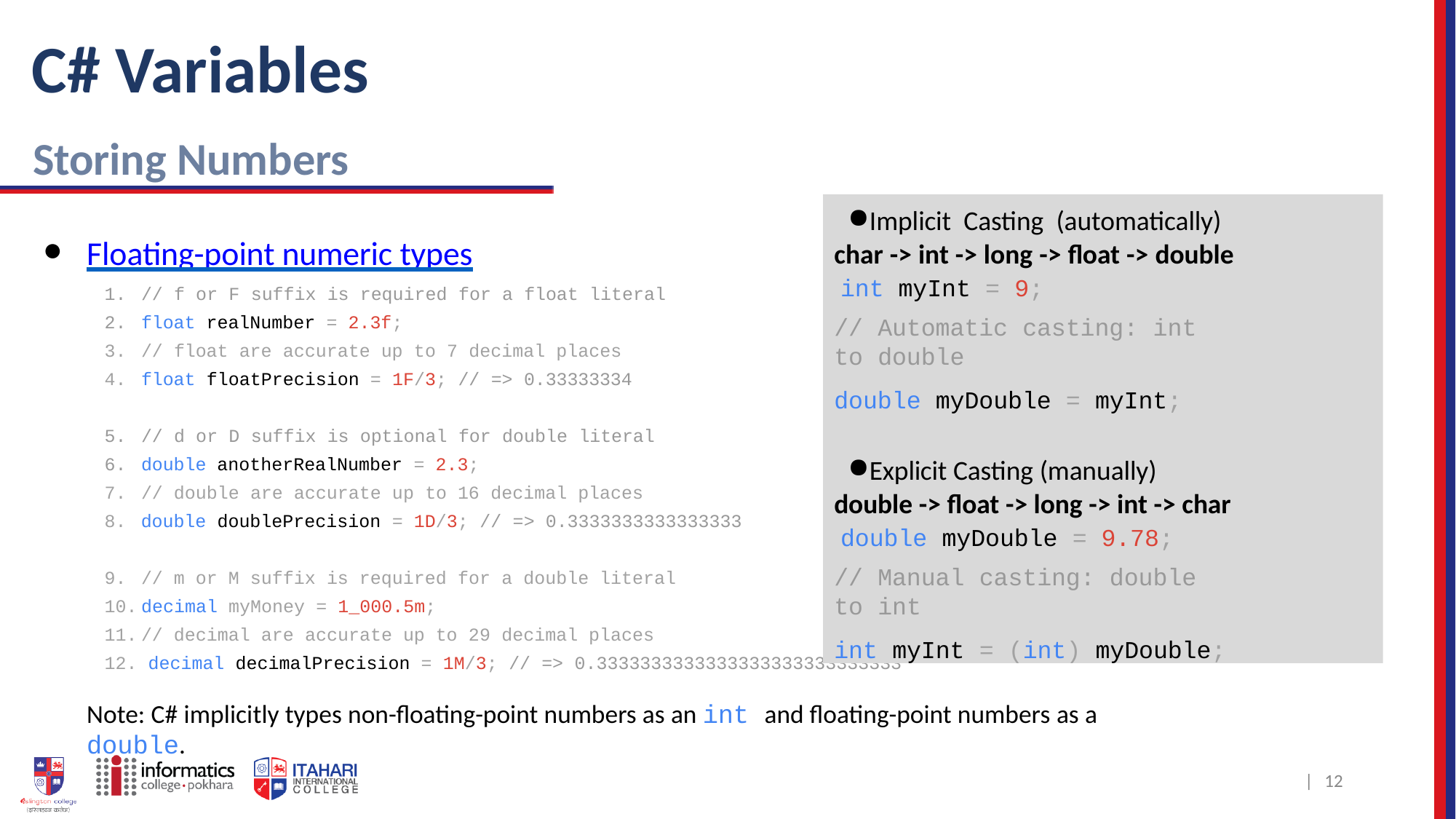

# C# Variables
Storing Numbers

Floating-point numeric types
Implicit Casting (automatically)  char -> int -> long -> float -> double  int myInt = 9;
// Automatic casting: int to double
double myDouble = myInt;

Explicit Casting (manually)  double -> float -> long -> int -> char  double myDouble = 9.78;
// Manual casting: double to int
int myInt = (int) myDouble;
// f or F suffix is required for a float literal
float realNumber = 2.3f;
// float are accurate up to 7 decimal places
float floatPrecision = 1F/3; // => 0.33333334
// d or D suffix is optional for double literal
double anotherRealNumber = 2.3;
// double are accurate up to 16 decimal places
8. double doublePrecision = 1D/3; // => 0.3333333333333333
// m or M suffix is required for a double literal
decimal myMoney = 1_000.5m;
// decimal are accurate up to 29 decimal places
12. decimal decimalPrecision = 1M/3; // => 0.3333333333333333333333333333

Note: C# implicitly types non-floating-point numbers as an int and floating-point numbers as a double.
| 12